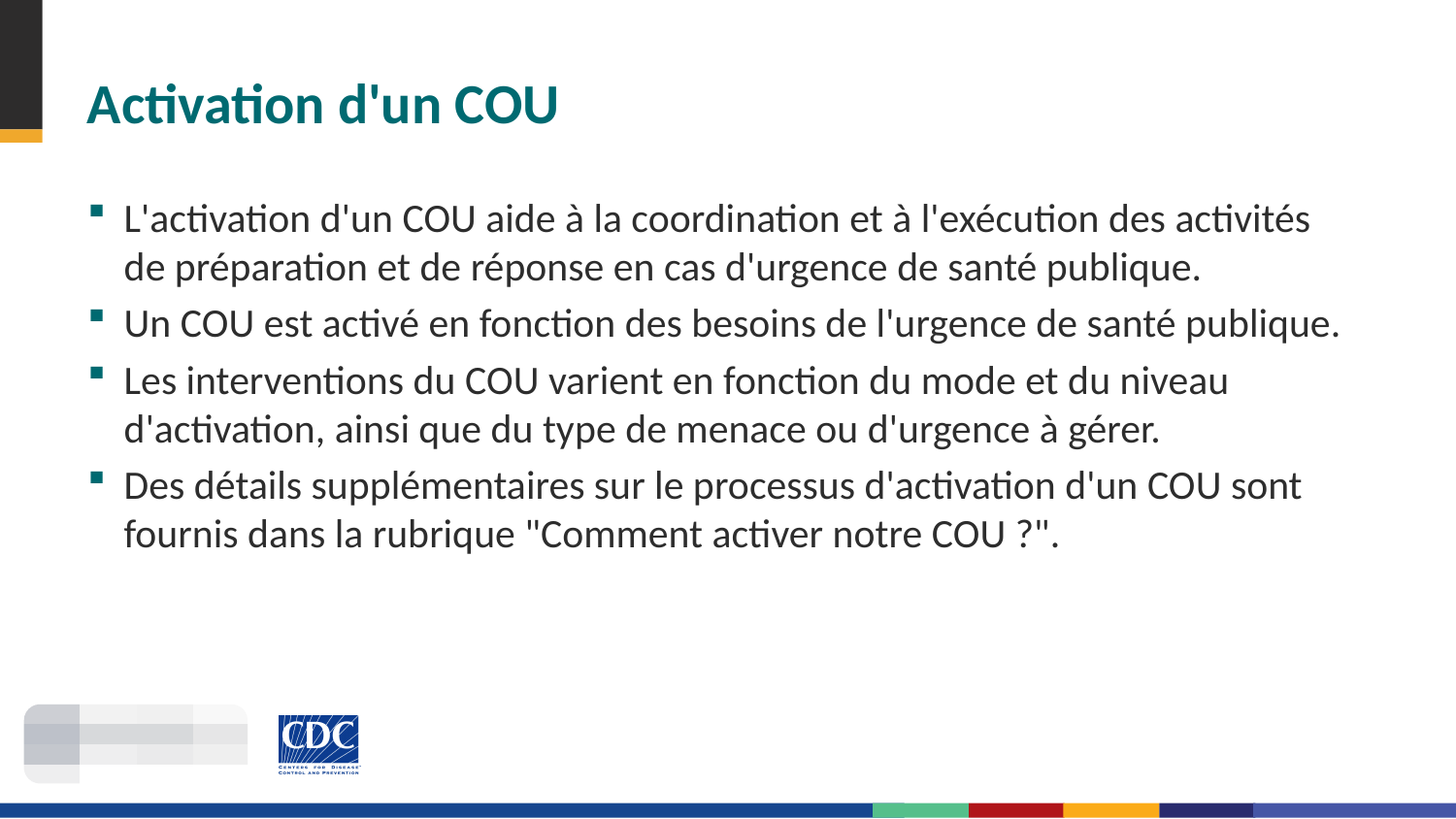

# Activation d'un COU
L'activation d'un COU aide à la coordination et à l'exécution des activités de préparation et de réponse en cas d'urgence de santé publique.
Un COU est activé en fonction des besoins de l'urgence de santé publique.
Les interventions du COU varient en fonction du mode et du niveau d'activation, ainsi que du type de menace ou d'urgence à gérer.
Des détails supplémentaires sur le processus d'activation d'un COU sont fournis dans la rubrique "Comment activer notre COU ?".